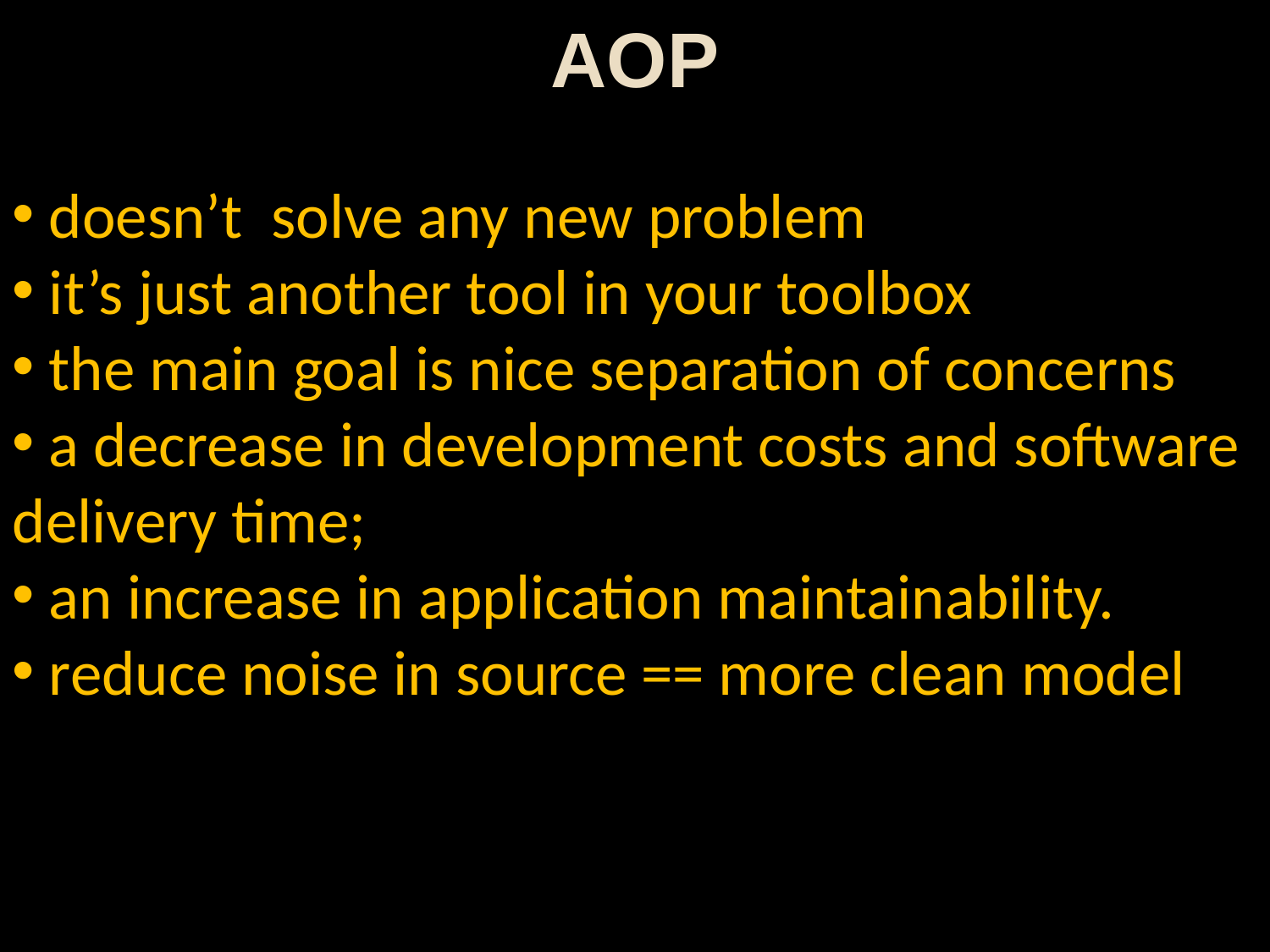

# AOP
 doesn’t  solve any new problem
 it’s just another tool in your toolbox
 the main goal is nice separation of concerns
 a decrease in development costs and software delivery time;
 an increase in application maintainability.
 reduce noise in source == more clean model